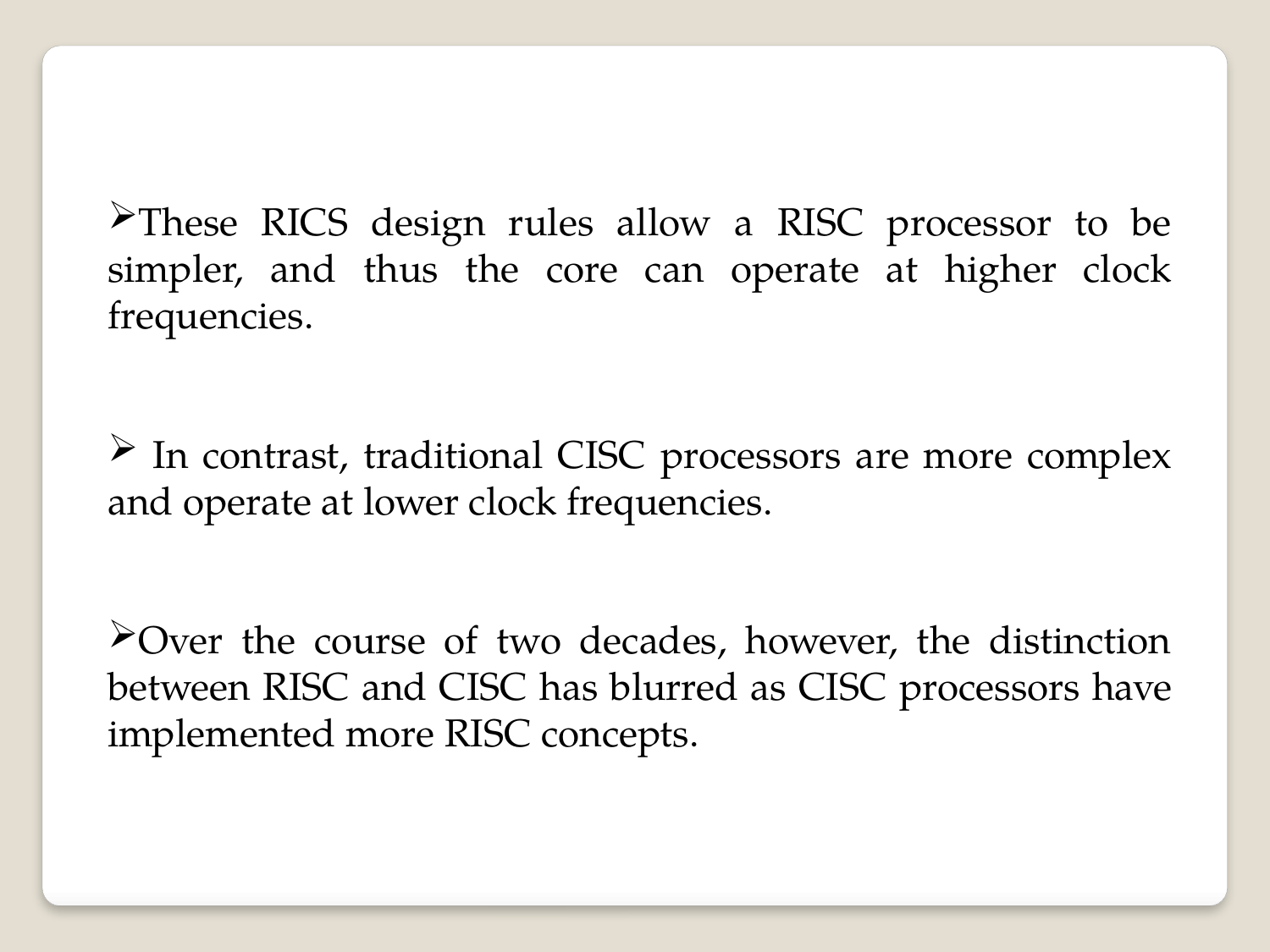

These RICS design rules allow a RISC processor to be simpler, and thus the core can operate at higher clock frequencies.

 In contrast, traditional CISC processors are more complex and operate at lower clock frequencies.

Over the course of two decades, however, the distinction between RISC and CISC has blurred as CISC processors have implemented more RISC concepts.